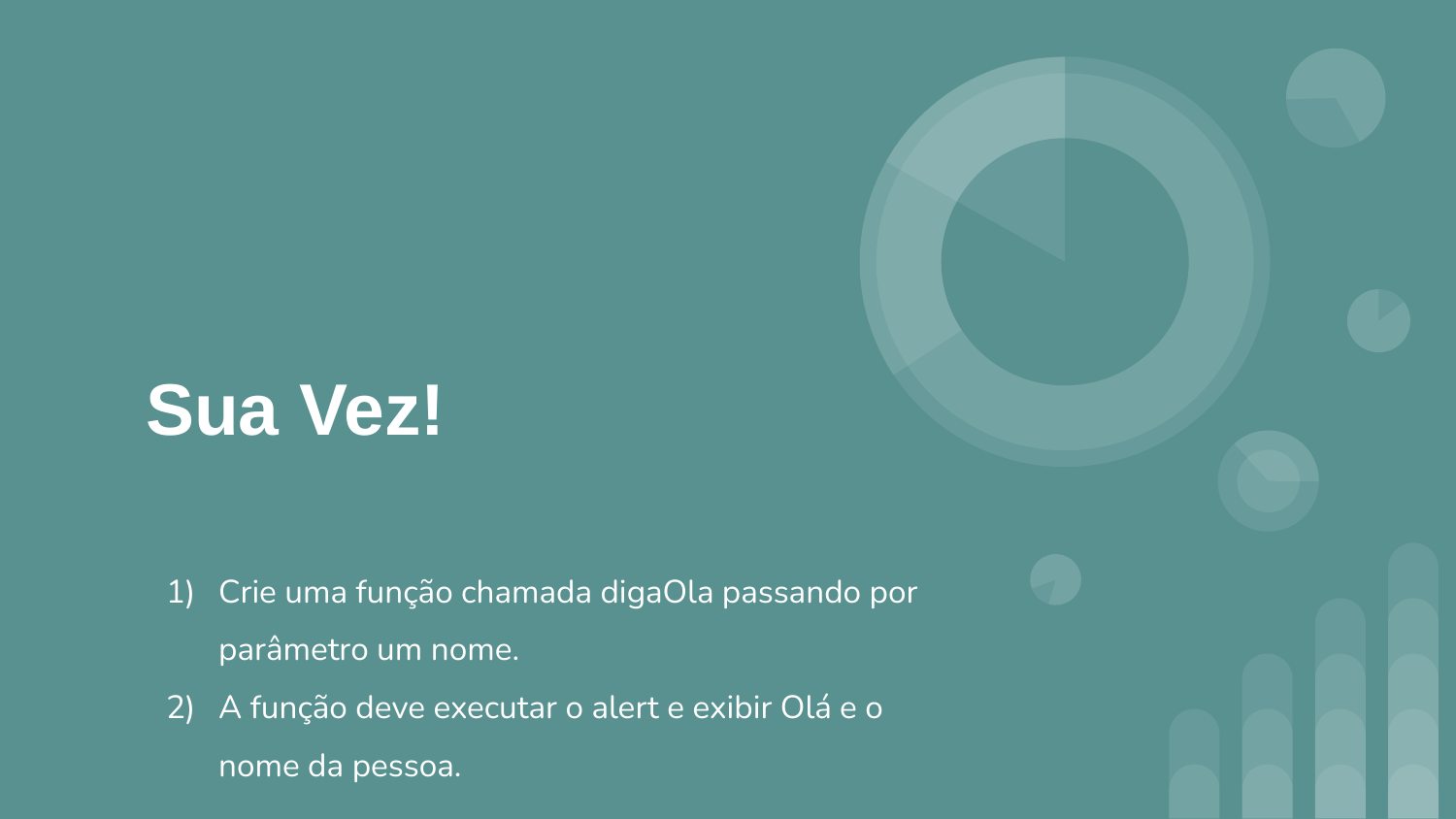

# Sua Vez!
Crie uma função chamada digaOla passando por parâmetro um nome.
A função deve executar o alert e exibir Olá e o nome da pessoa.